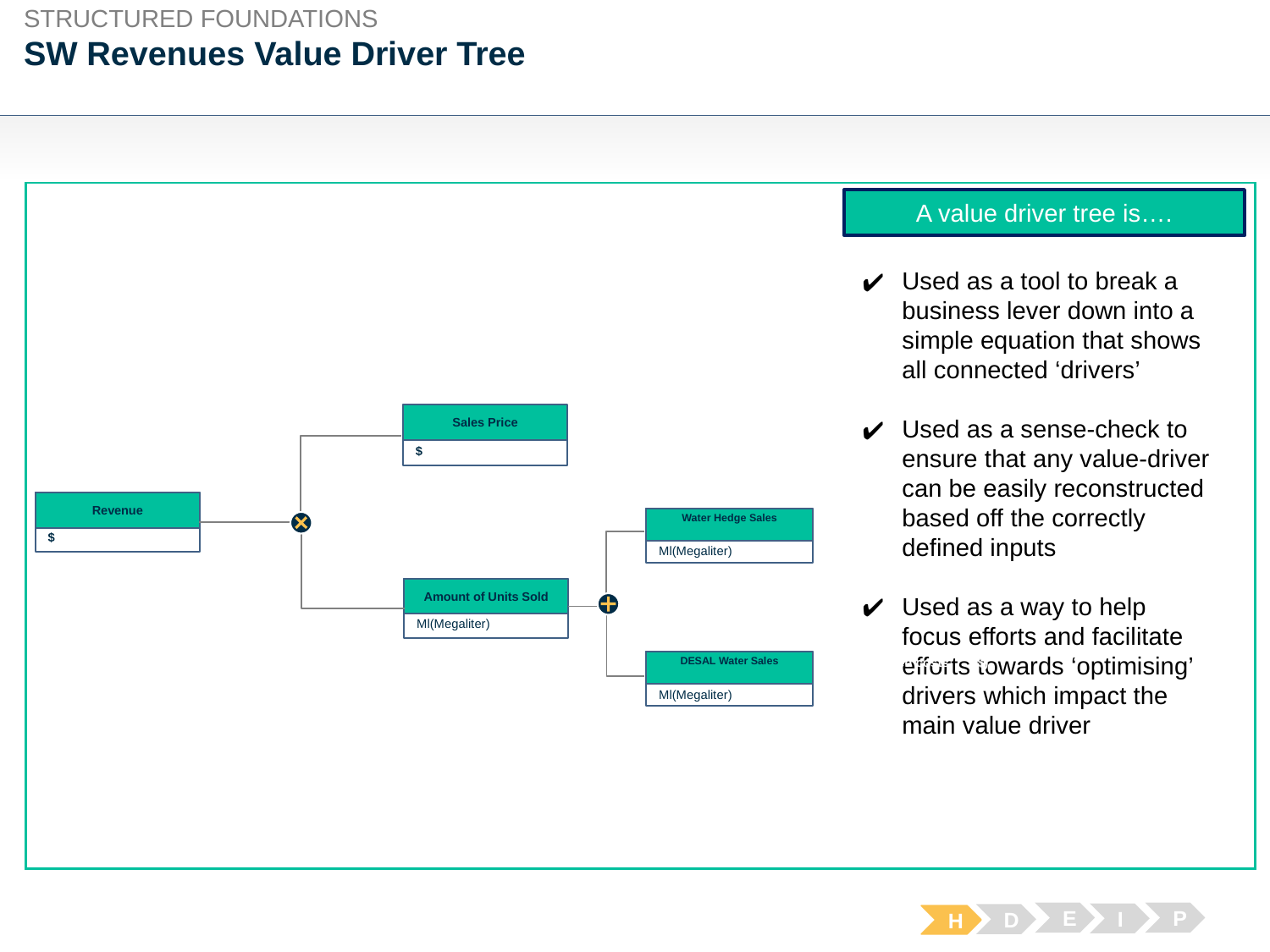

STRUCTURED FOUNDATIONS
# SW Revenues Value Driver Tree

Ml(Megaliter)
A value driver tree is….
Used as a tool to break a business lever down into a simple equation that shows all connected ‘drivers’

Used as a sense-check to ensure that any value-driver can be easily reconstructed based off the correctly defined inputs

Used as a way to help focus efforts and facilitate efforts towards ‘optimising’ drivers which impact the main value driver
Sales Price

$
Coal based costs
($)

$

Revenue

Coal based costs
($)

Ml(Megaliter)

Water Hedge Sales

Coal based costs
($)

Ml(Megaliter)
Amount of Units Sold
Coal based costs
($)

Ml(Megaliter)

DESAL Water Sales

Coal based costs
($)
E
P
I
D
H